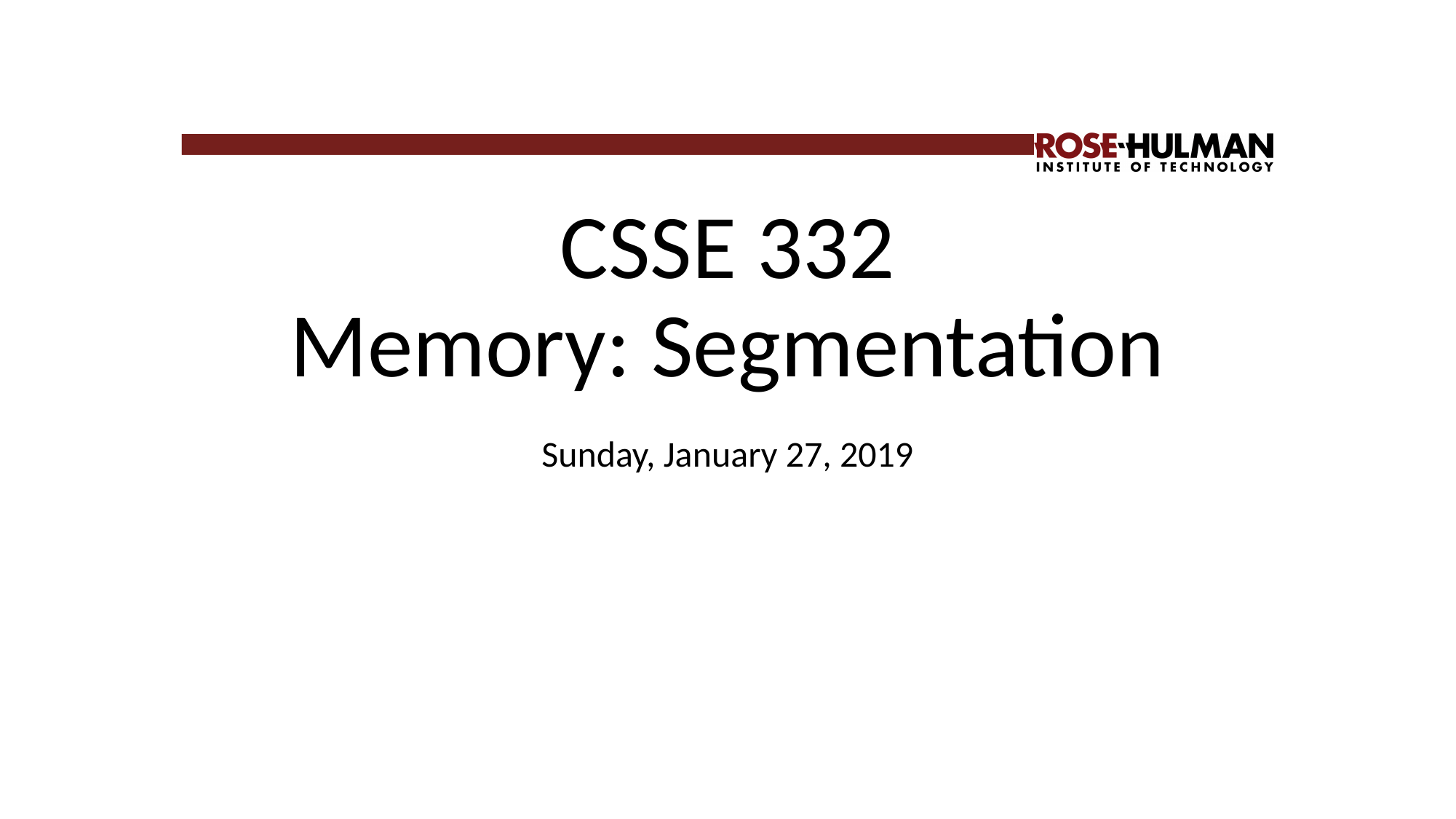

# CSSE 332 Memory: Segmentation
Sunday, January 27, 2019